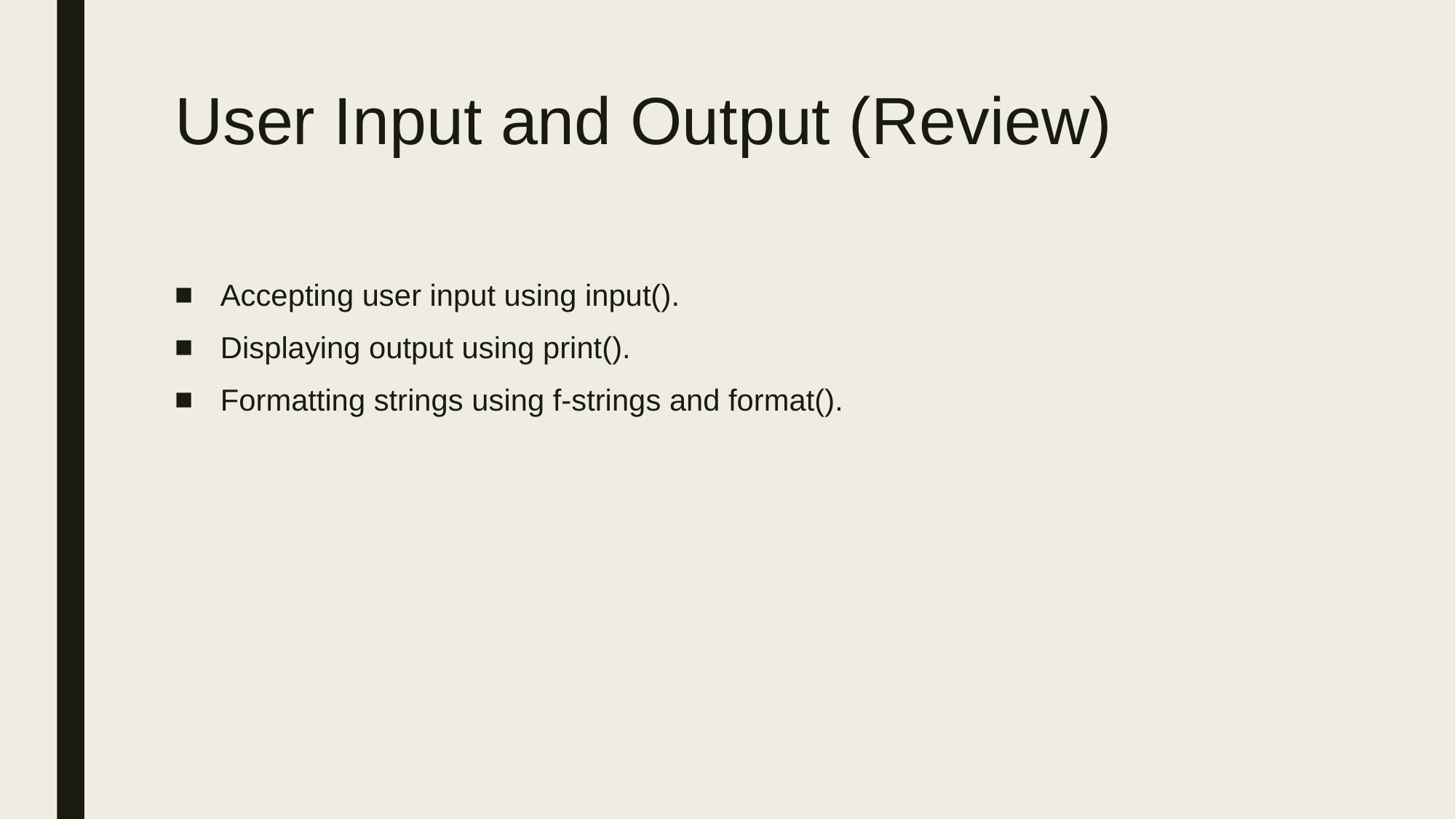

# User Input and Output (Review)
Accepting user input using input().
Displaying output using print().
Formatting strings using f-strings and format().